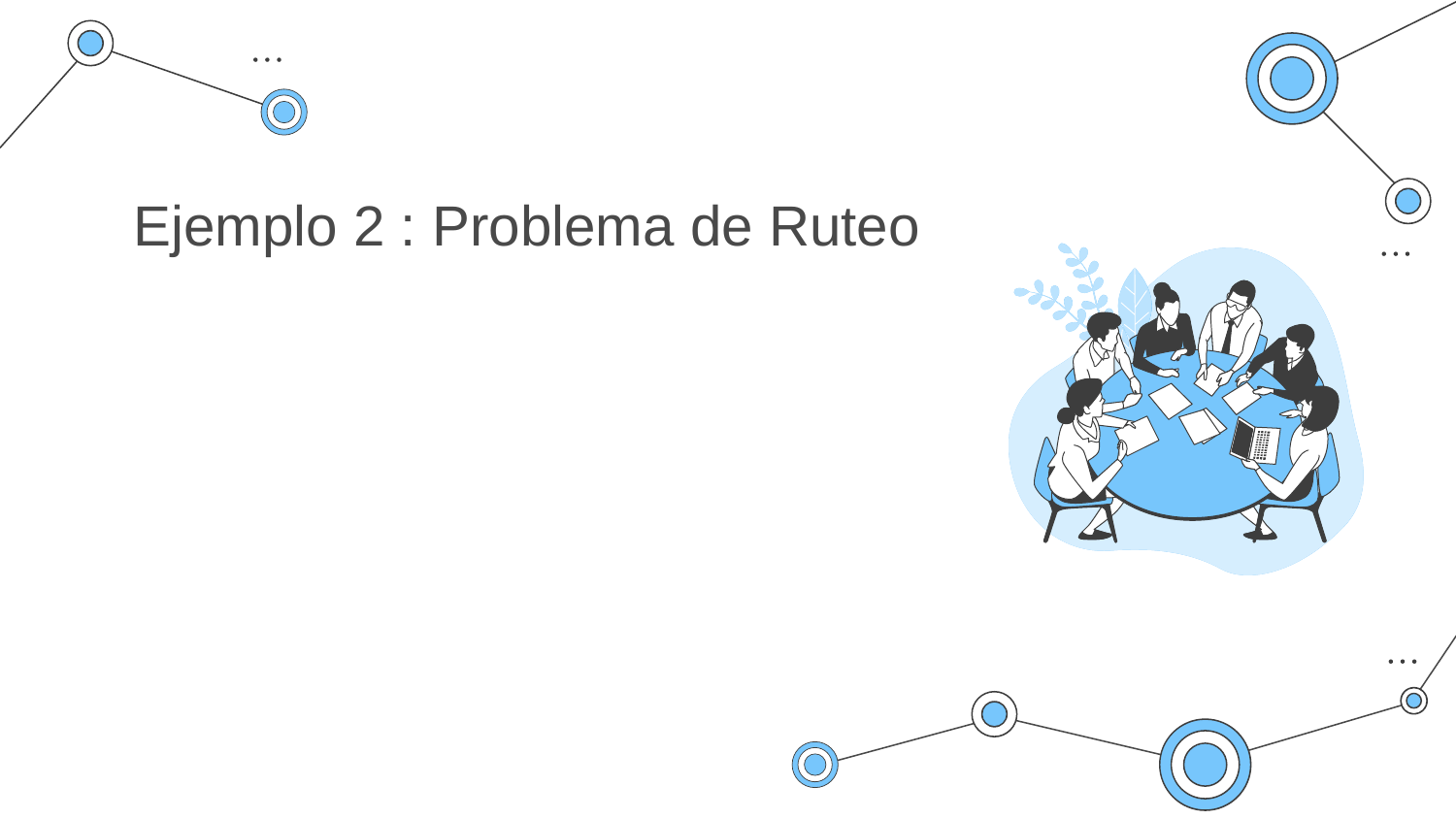

# Ejemplo 2 : Problema de Ruteo